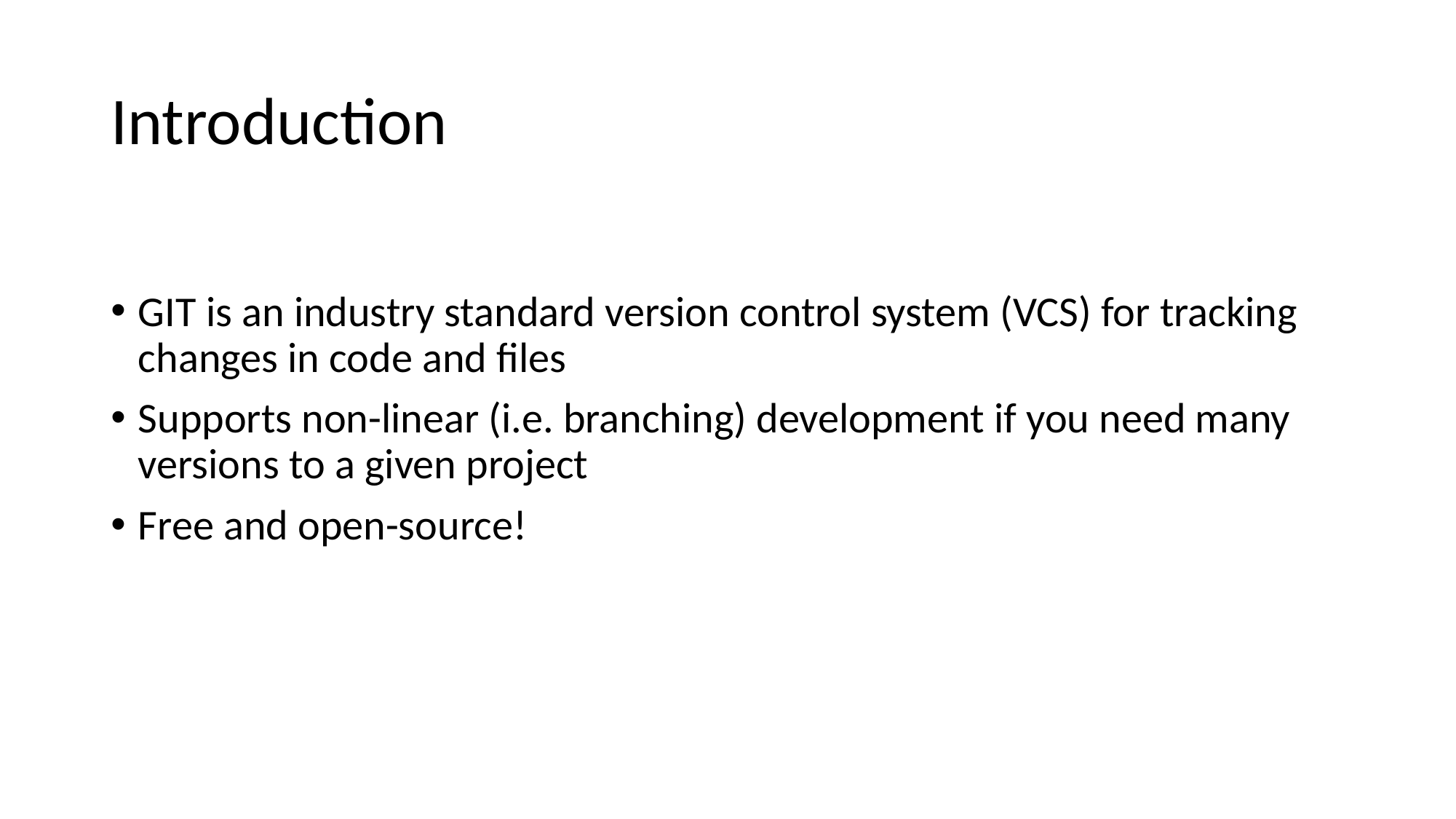

# Introduction

GIT is an industry standard version control system (VCS) for tracking changes in code and files
Supports non-linear (i.e. branching) development if you need many versions to a given project
Free and open-source!